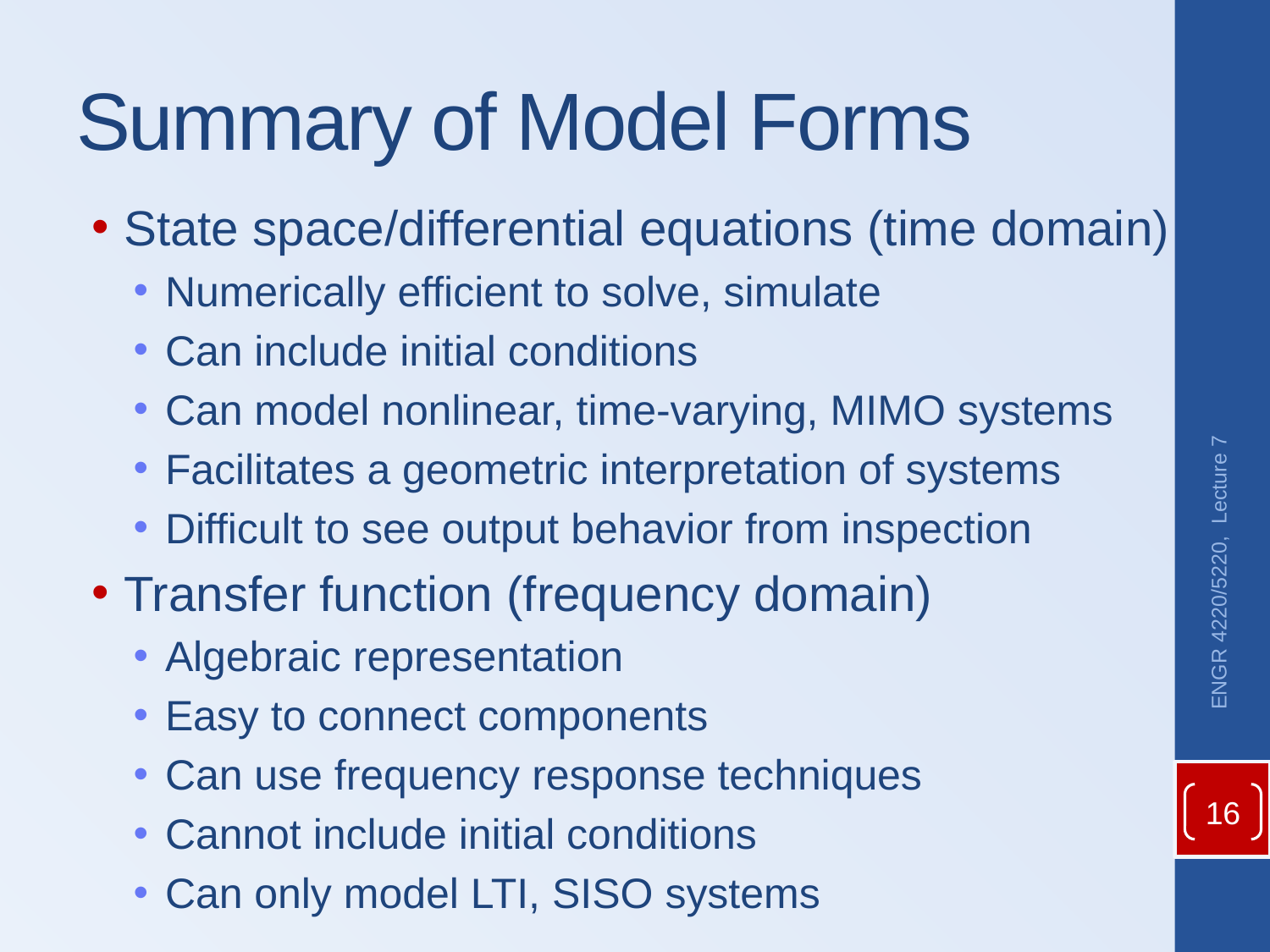

# Summary of Model Forms
State space/differential equations (time domain)
Numerically efficient to solve, simulate
Can include initial conditions
Can model nonlinear, time-varying, MIMO systems
Facilitates a geometric interpretation of systems
Difficult to see output behavior from inspection
Transfer function (frequency domain)
Algebraic representation
Easy to connect components
Can use frequency response techniques
Cannot include initial conditions
Can only model LTI, SISO systems
ENGR 4220/5220,  Lecture 7
16